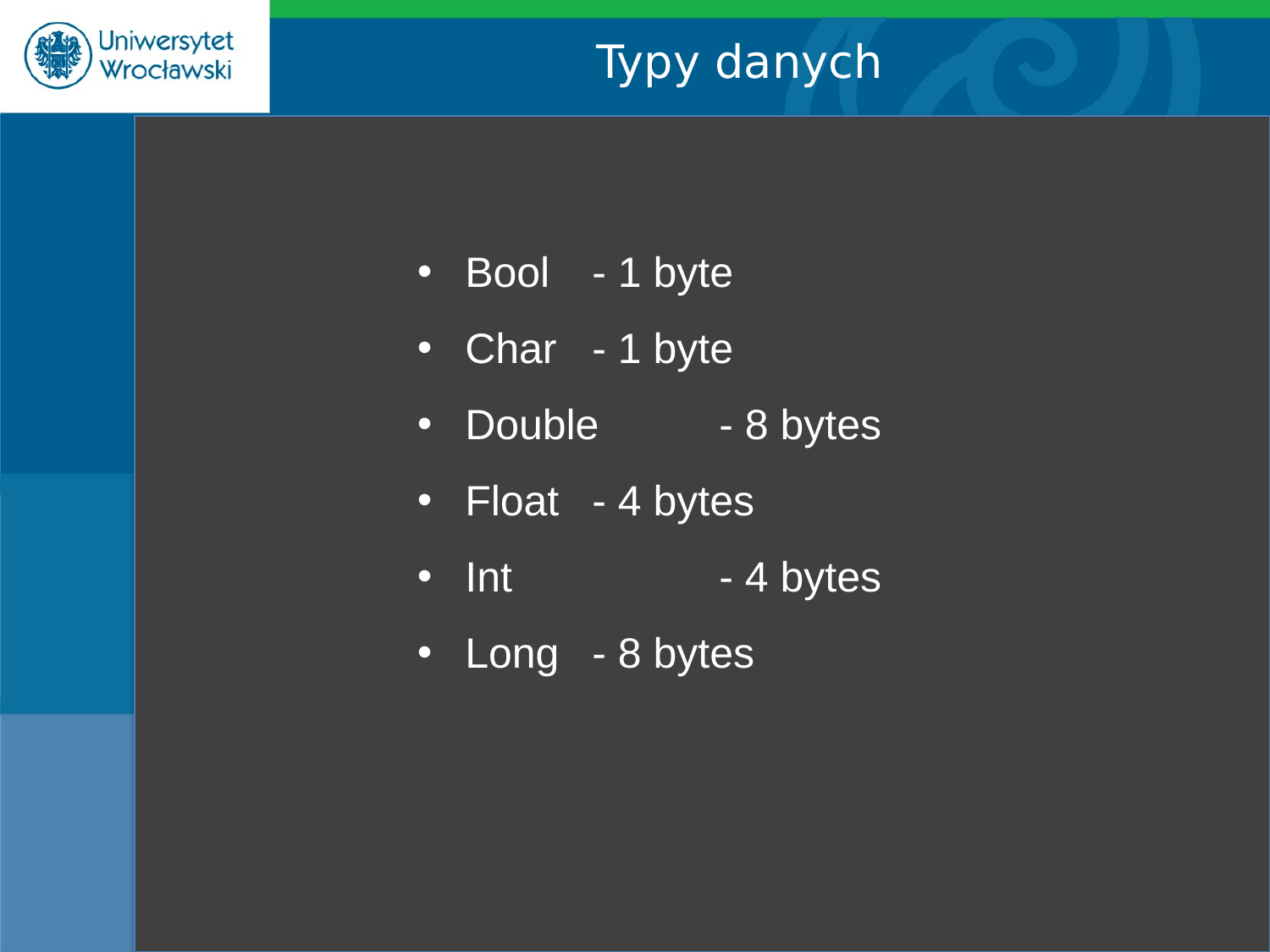

Typy danych

Bool	- 1 byte
Char	- 1 byte
Double	- 8 bytes
Float	- 4 bytes
Int		- 4 bytes
Long	- 8 bytes